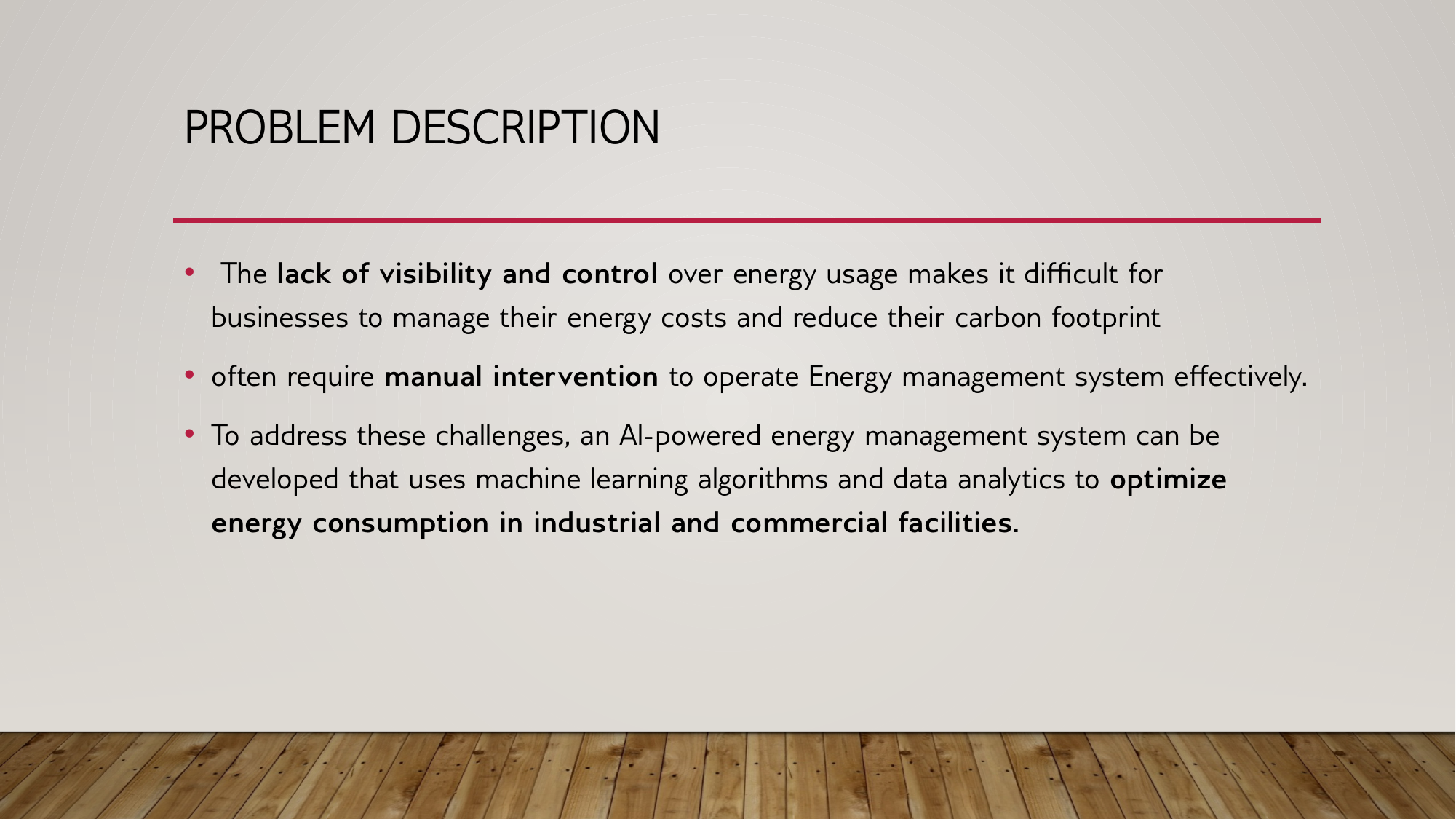

# Problem Description
 The lack of visibility and control over energy usage makes it difficult for businesses to manage their energy costs and reduce their carbon footprint
often require manual intervention to operate Energy management system effectively.
To address these challenges, an Al-powered energy management system can be developed that uses machine learning algorithms and data analytics to optimize energy consumption in industrial and commercial facilities.